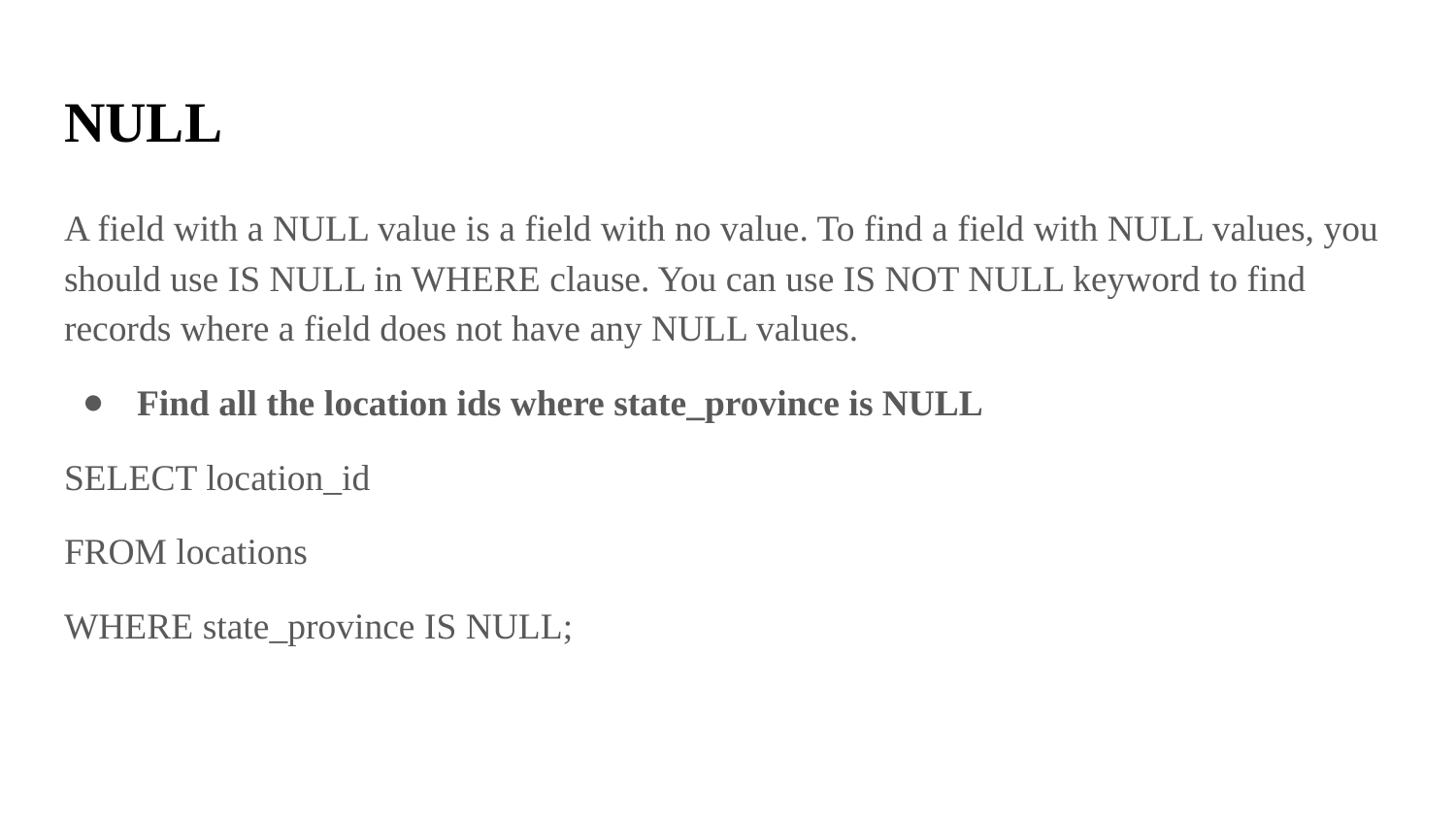

# NULL
A field with a NULL value is a field with no value. To find a field with NULL values, you should use IS NULL in WHERE clause. You can use IS NOT NULL keyword to find records where a field does not have any NULL values.
Find all the location ids where state_province is NULL
SELECT location_id
FROM locations
WHERE state_province IS NULL;